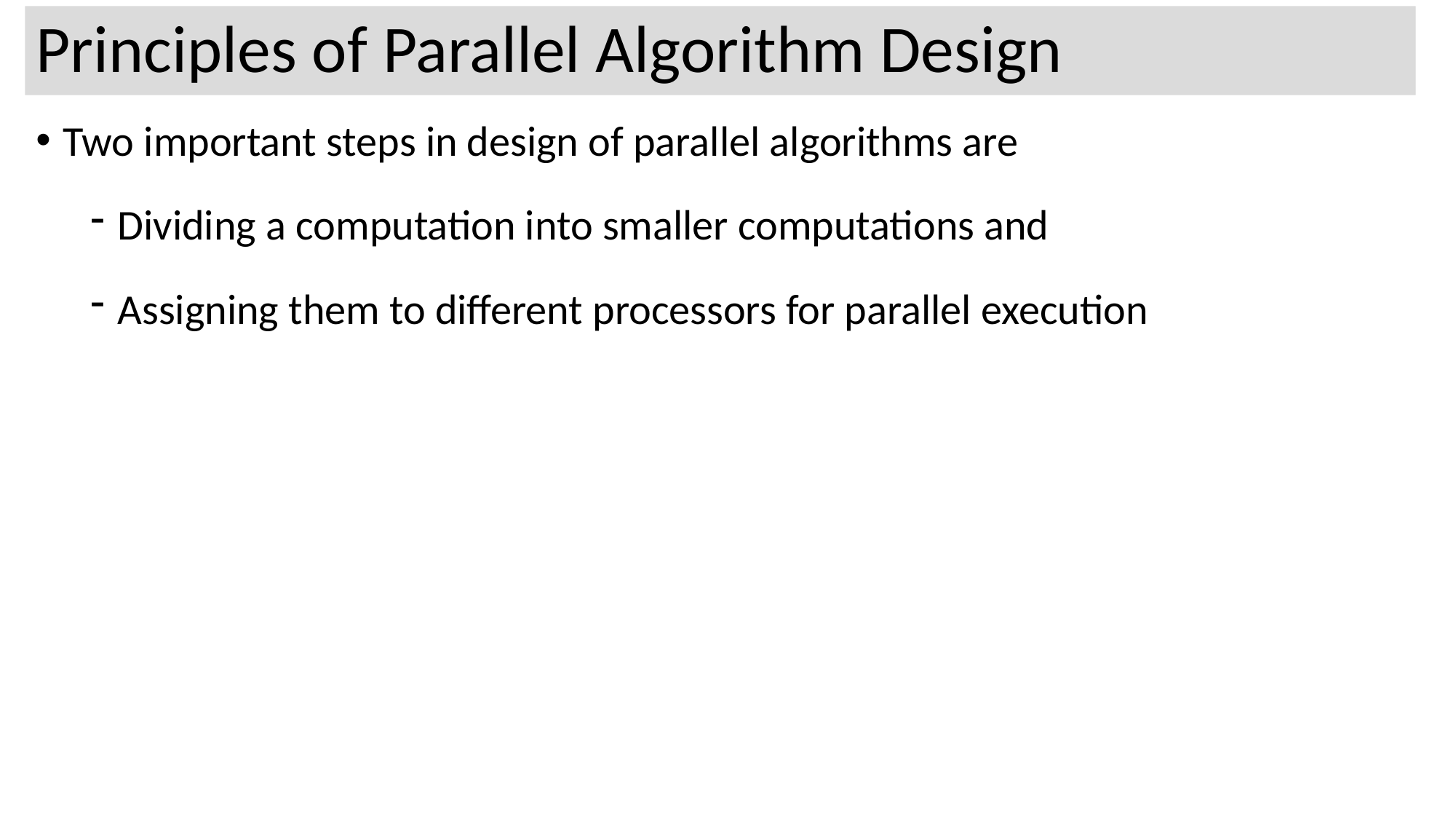

# Principles of Parallel Algorithm Design
Two important steps in design of parallel algorithms are
Dividing a computation into smaller computations and
Assigning them to different processors for parallel execution